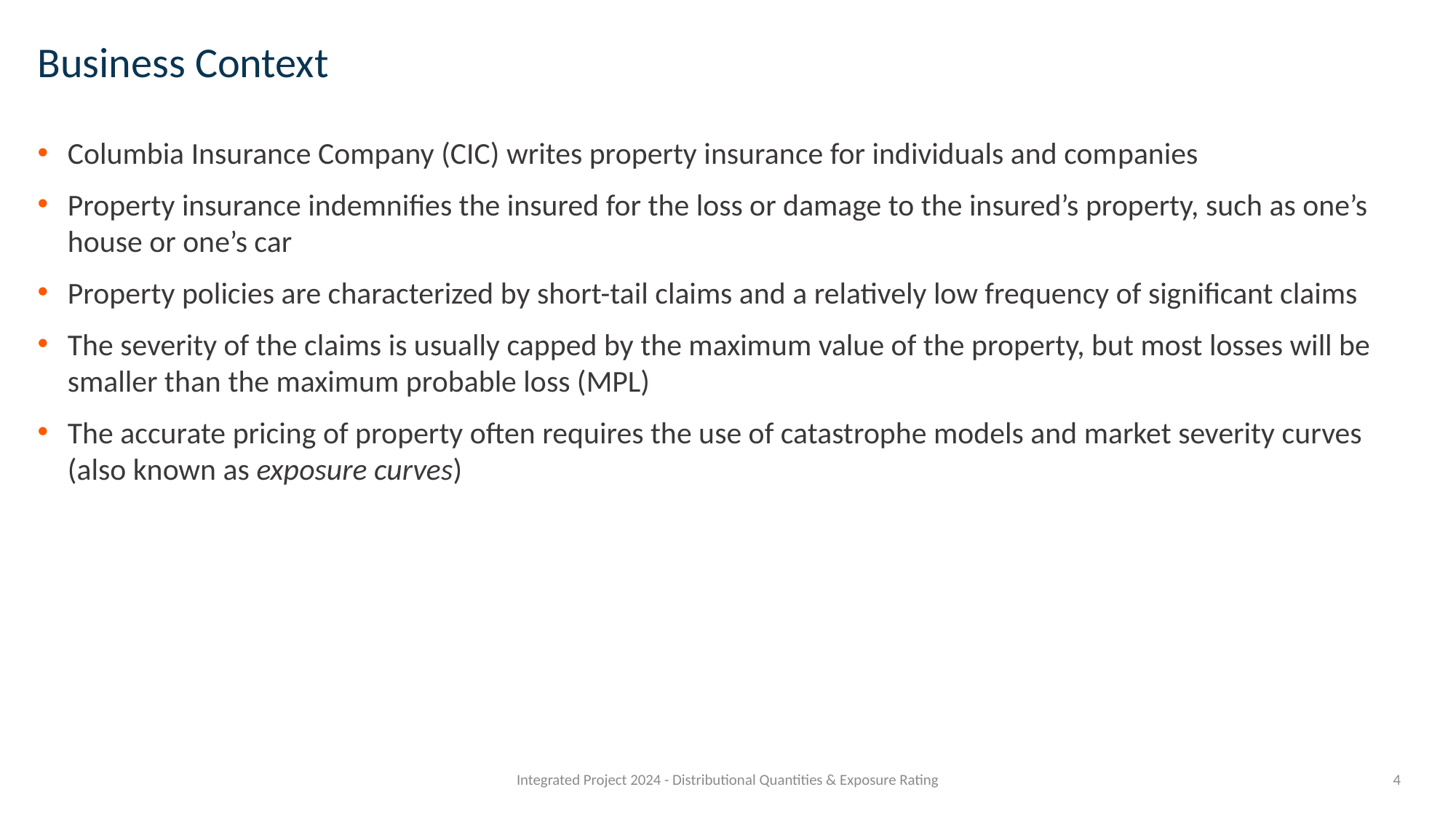

# Business Context
Columbia Insurance Company (CIC) writes property insurance for individuals and companies
Property insurance indemnifies the insured for the loss or damage to the insured’s property, such as one’s house or one’s car
Property policies are characterized by short-tail claims and a relatively low frequency of significant claims
The severity of the claims is usually capped by the maximum value of the property, but most losses will be smaller than the maximum probable loss (MPL)
The accurate pricing of property often requires the use of catastrophe models and market severity curves (also known as exposure curves)
4
Integrated Project 2024 - Distributional Quantities & Exposure Rating